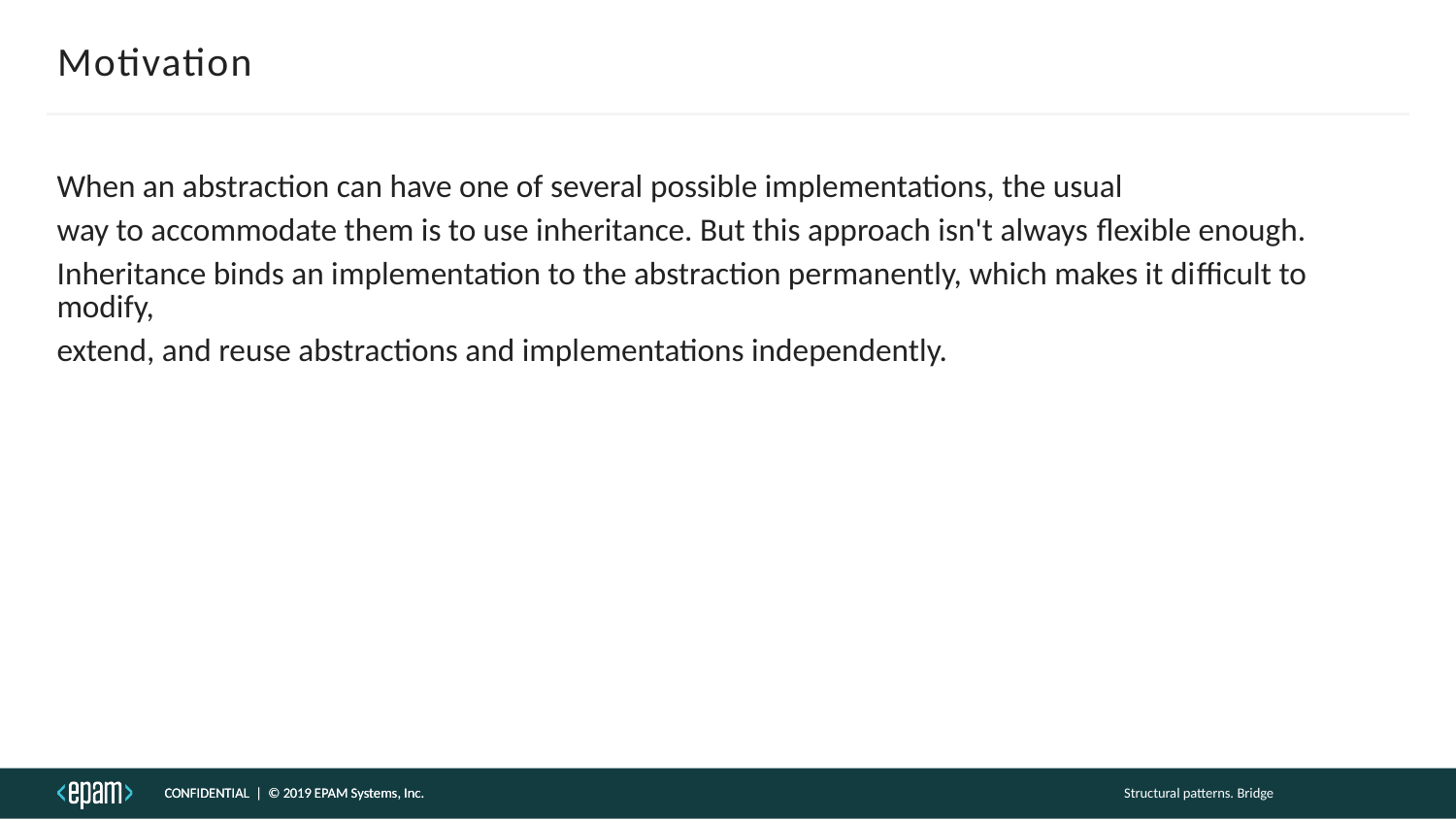

# Motivation
When an abstraction can have one of several possible implementations, the usual
way to accommodate them is to use inheritance. But this approach isn't always flexible enough.
Inheritance binds an implementation to the abstraction permanently, which makes it difficult to modify,
extend, and reuse abstractions and implementations independently.
CONFIDENTIAL  |  © 2019 EPAM Systems, Inc.
Structural patterns. Bridge